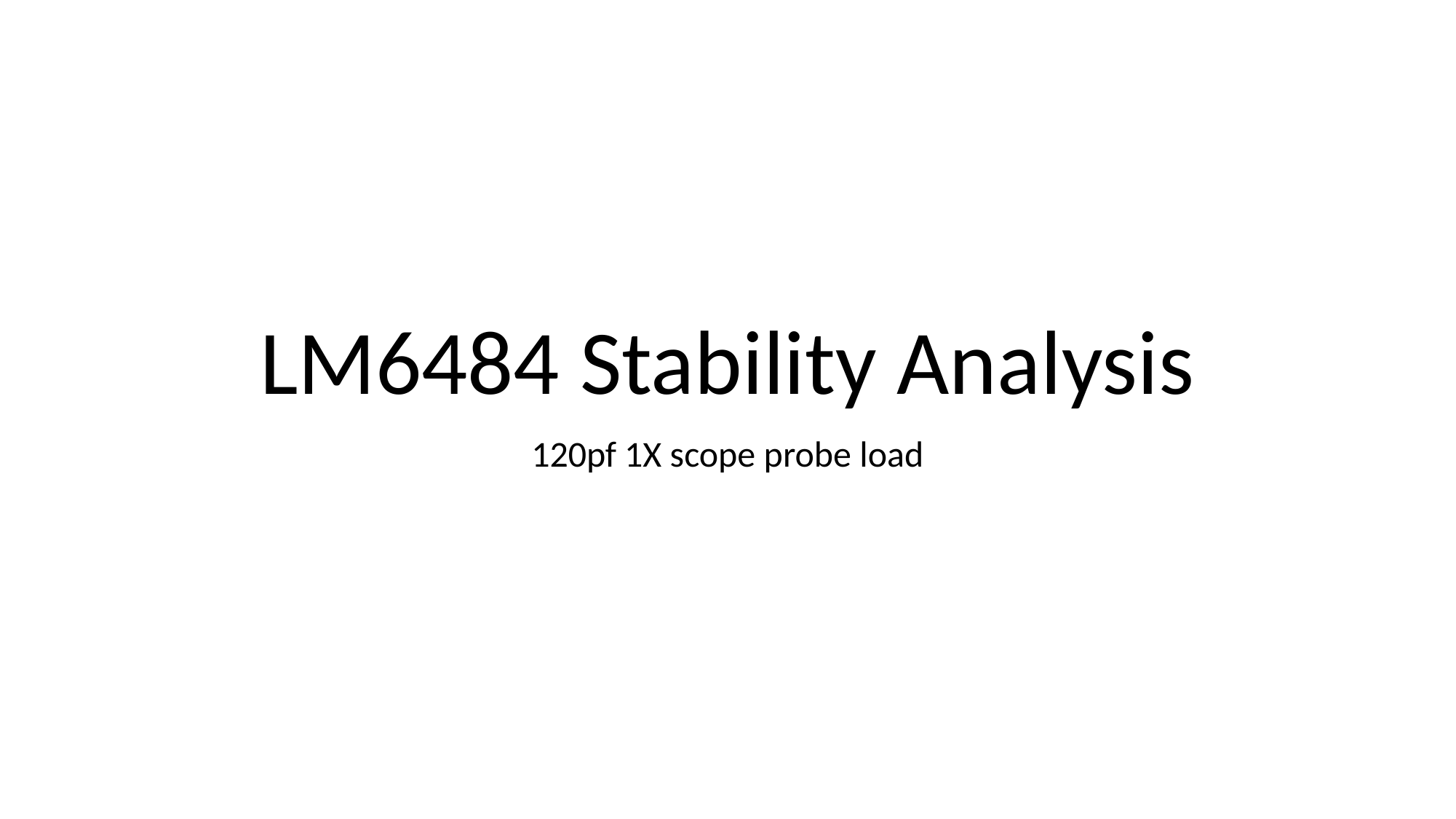

# LM6484 Stability Analysis
120pf 1X scope probe load